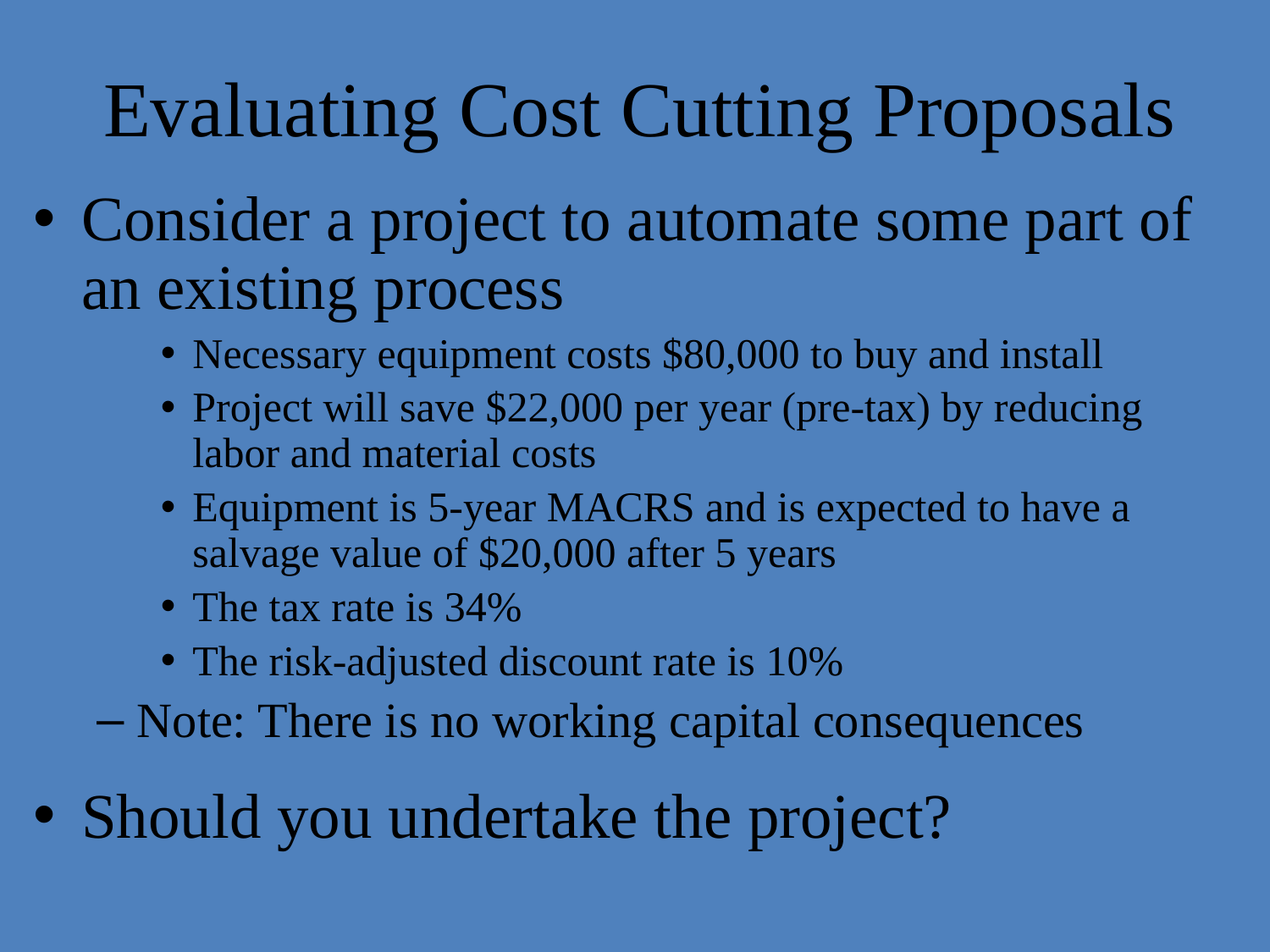

# Evaluating Cost Cutting Proposals
Consider a project to automate some part of an existing process
Necessary equipment costs $80,000 to buy and install
Project will save $22,000 per year (pre-tax) by reducing labor and material costs
Equipment is 5-year MACRS and is expected to have a salvage value of $20,000 after 5 years
The tax rate is 34%
The risk-adjusted discount rate is 10%
Note: There is no working capital consequences

Should you undertake the project?